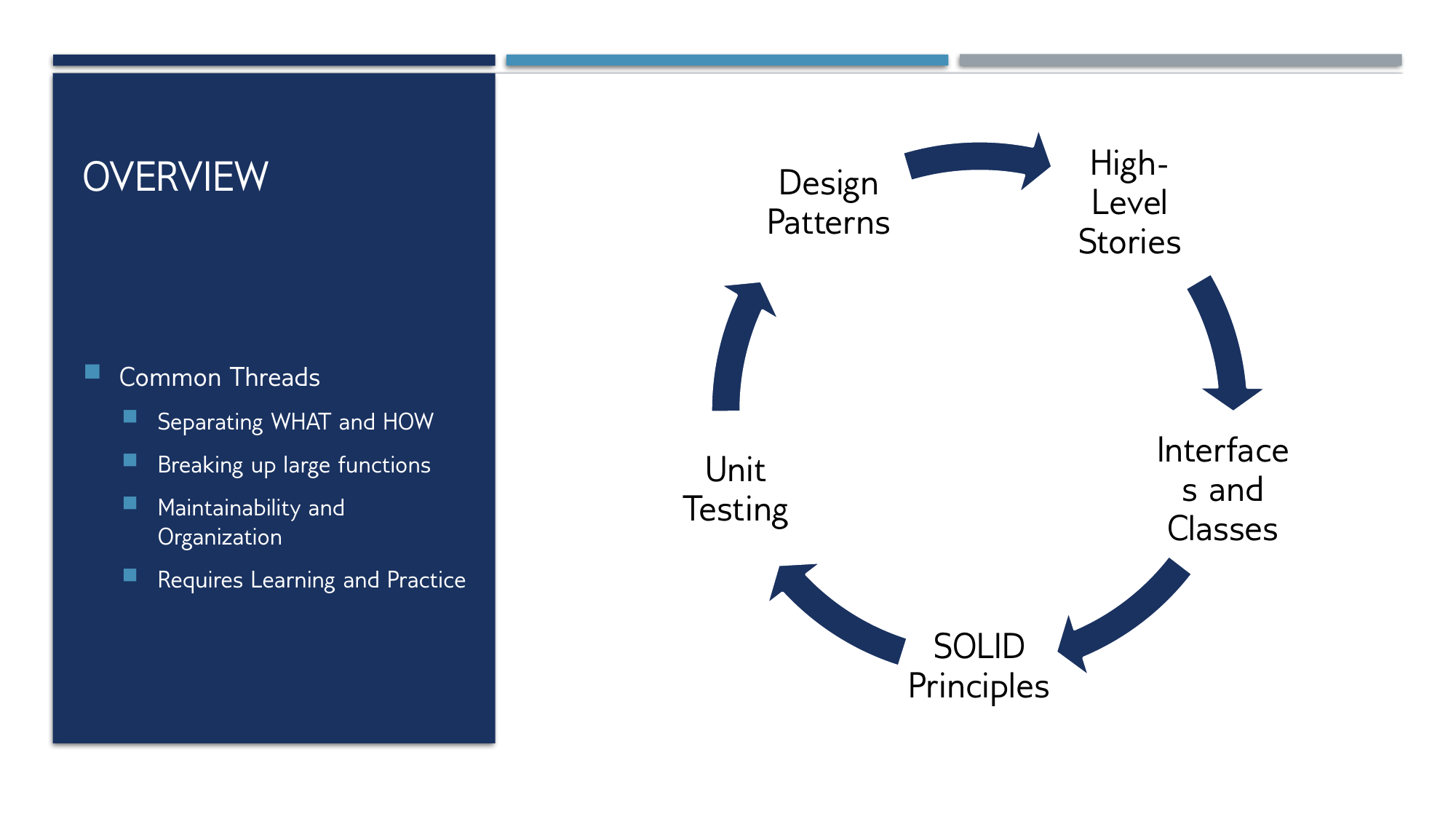

# Overview
High-Level Stories
Interfaces and Classes
SOLID Principles
Unit Testing
Design Patterns
Common Threads
Separating WHAT and HOW
Breaking up large functions
Maintainability and Organization
Requires Learning and Practice